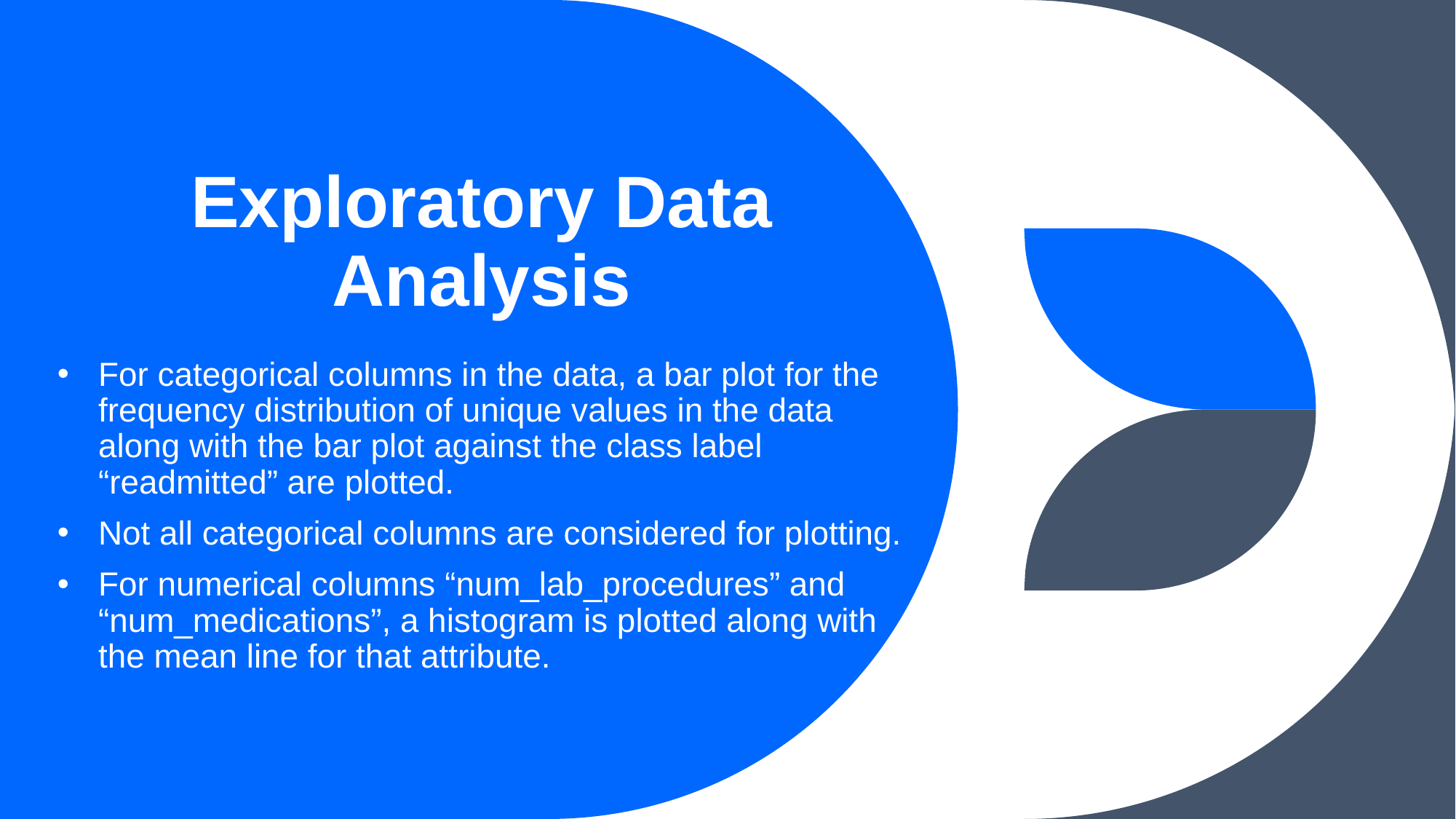

# Exploratory Data Analysis
For categorical columns in the data, a bar plot for the frequency distribution of unique values in the data along with the bar plot against the class label “readmitted” are plotted.
Not all categorical columns are considered for plotting.
For numerical columns “num_lab_procedures” and “num_medications”, a histogram is plotted along with the mean line for that attribute.